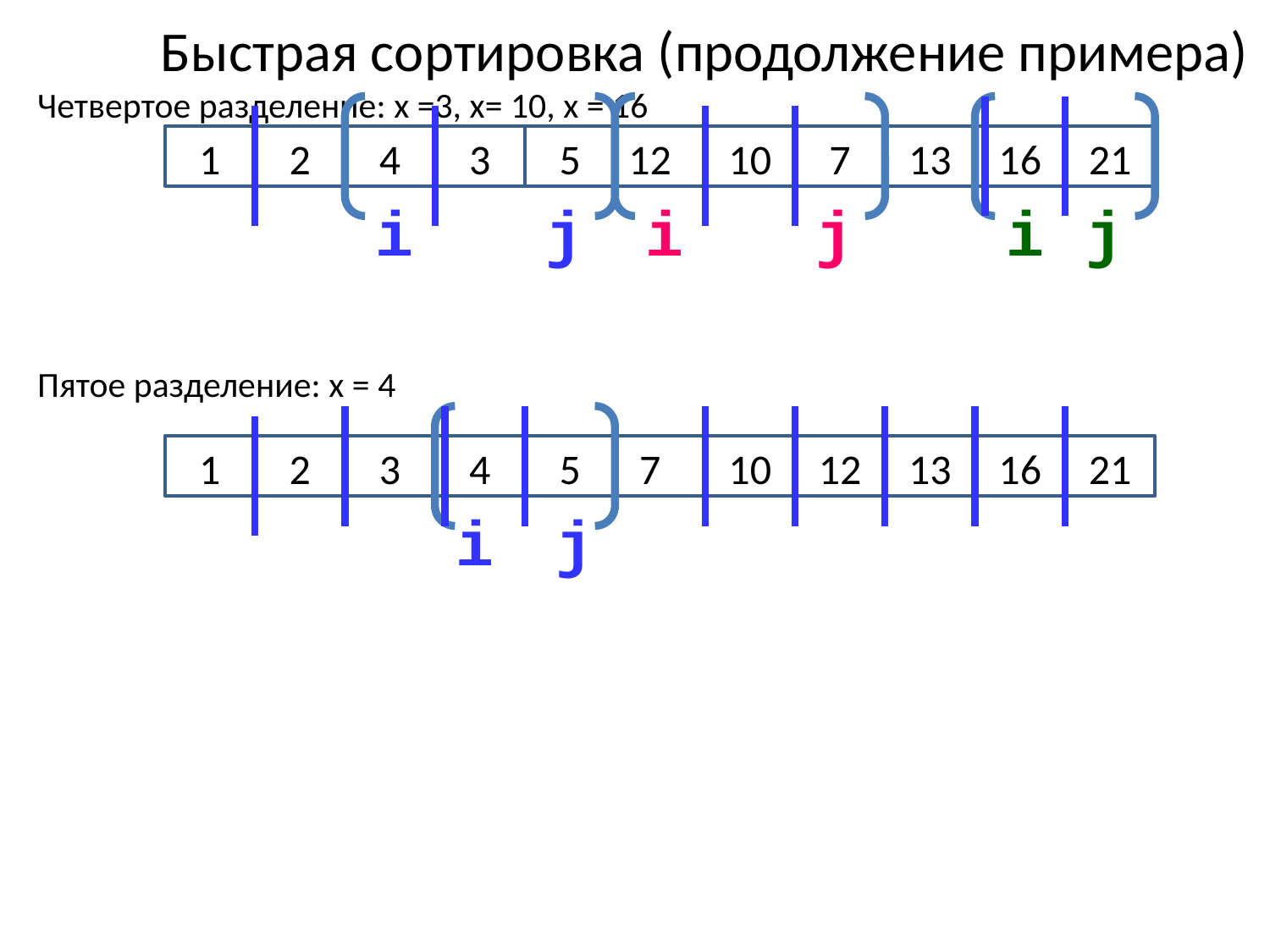

# Быстрая сортировка (продолжение примера)
Четвертое разделение: x =3, x= 10, x = 16

1

2

4

3

5
12

10

7

13

16

21
i
j
i
j
i
j
Пятое разделение: x = 4

1

2

3

4

5
7

10

12

13

16

21
i
j